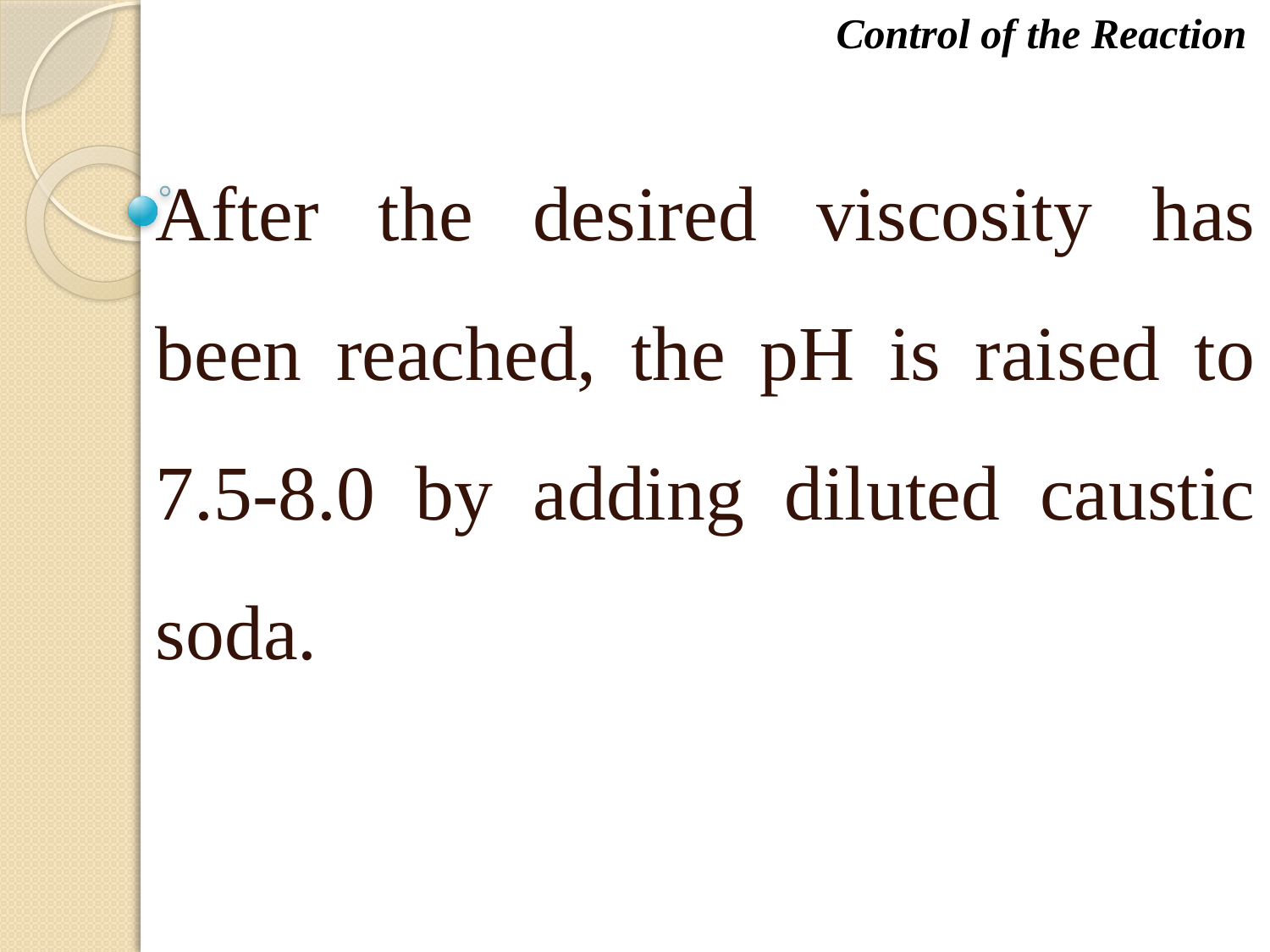

Control of the Reaction
After the desired viscosity has been reached, the pH is raised to 7.5-8.0 by adding diluted caustic soda.